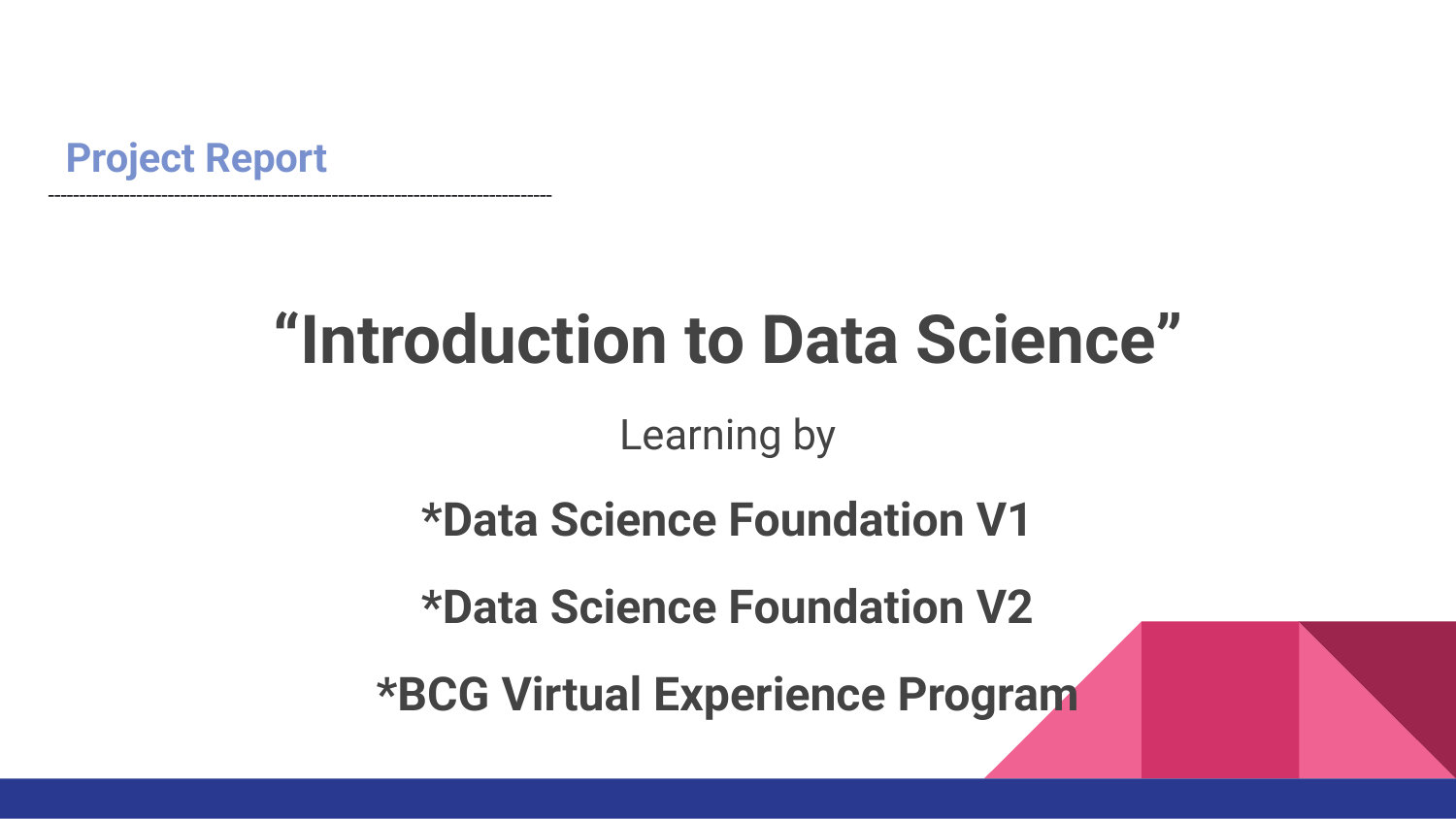

# Project Report
--------------------------------------------------------------------------------

“Introduction to Data Science”
Learning by
*Data Science Foundation V1
*Data Science Foundation V2
*BCG Virtual Experience Program